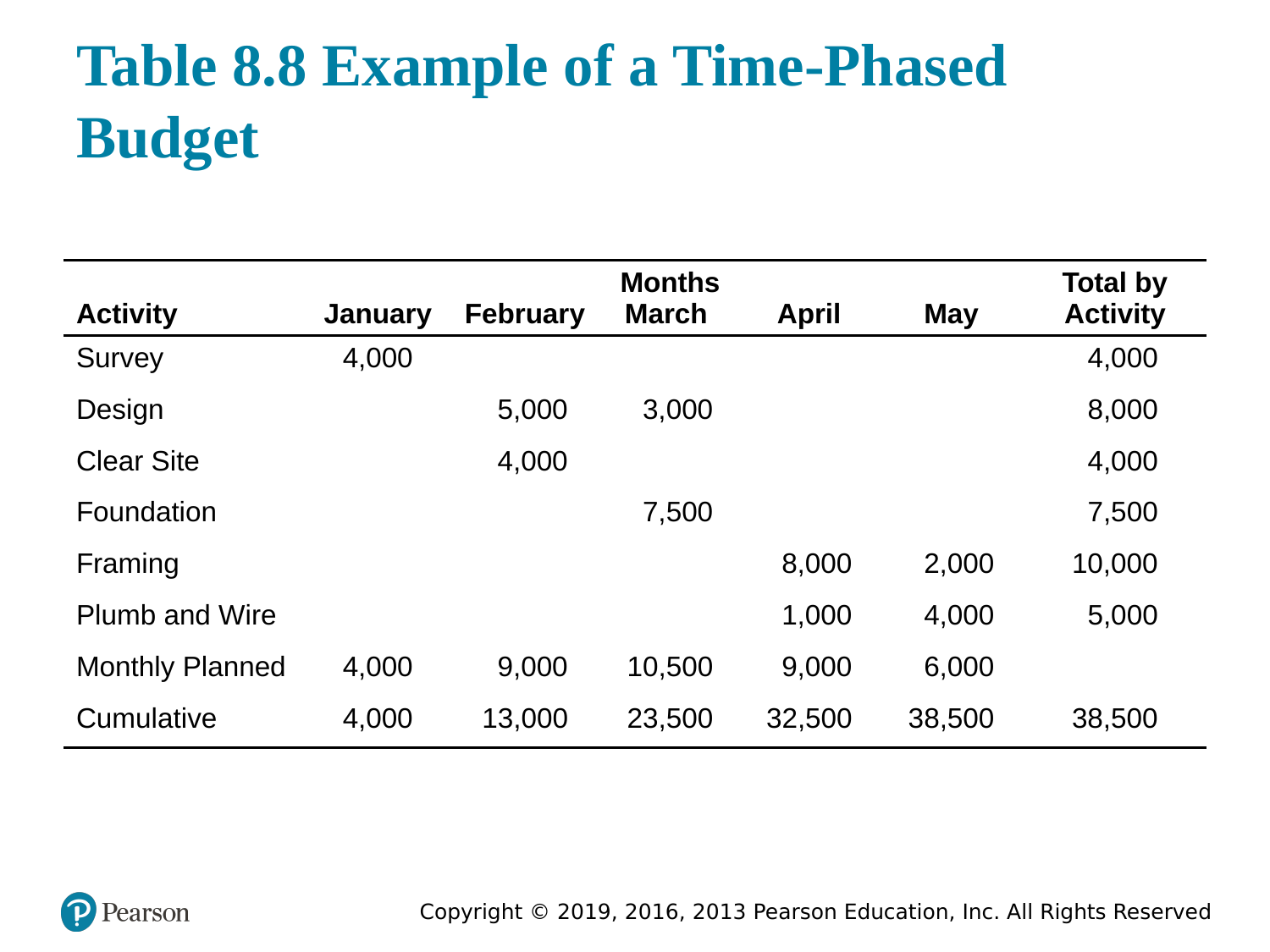

# Table 8.8 Example of a Time-Phased Budget
| Activity | January | February | Months March | April | May | Total by Activity |
| --- | --- | --- | --- | --- | --- | --- |
| Survey | 4,000 | Blank | Blank | Blank | Blank | 4,000 |
| Design | Blank | 5,000 | 3,000 | Blank | Blank | 8,000 |
| Clear Site | Blank | 4,000 | Blank | Blank | Blank | 4,000 |
| Foundation | Blank | Blank | 7,500 | Blank | Blank | 7,500 |
| Framing | Blank | Blank | Blank | 8,000 | 2,000 | 10,000 |
| Plumb and Wire | Blank | Blank | Blank | 1,000 | 4,000 | 5,000 |
| Monthly Planned | 4,000 | 9,000 | 10,500 | 9,000 | 6,000 | Blank |
| Cumulative | 4,000 | 13,000 | 23,500 | 32,500 | 38,500 | 38,500 |